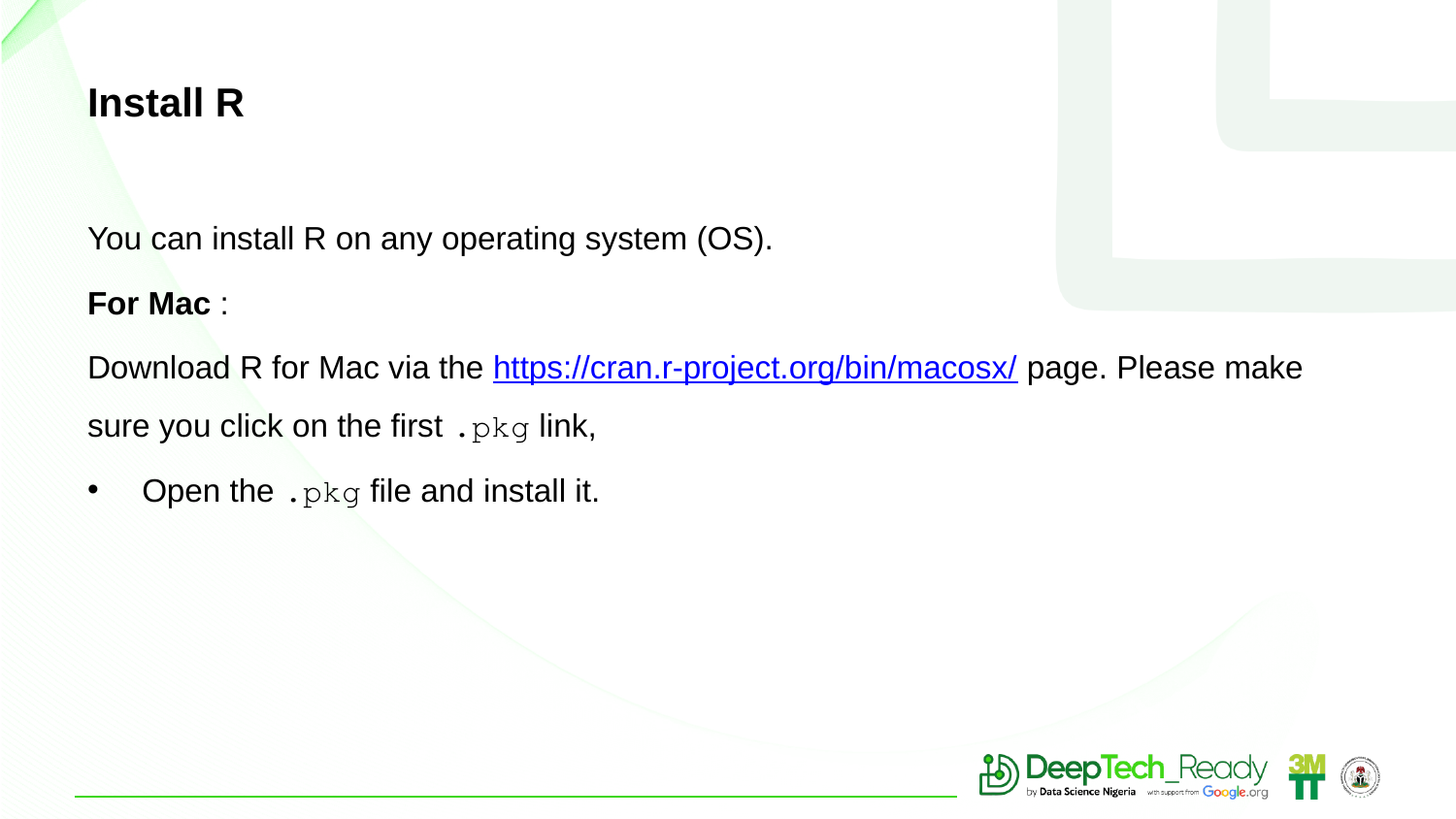

# Install R
You can install R on any operating system (OS).
For Mac :
Download R for Mac via the https://cran.r-project.org/bin/macosx/ page. Please make sure you click on the first .pkg link,
Open the .pkg file and install it.